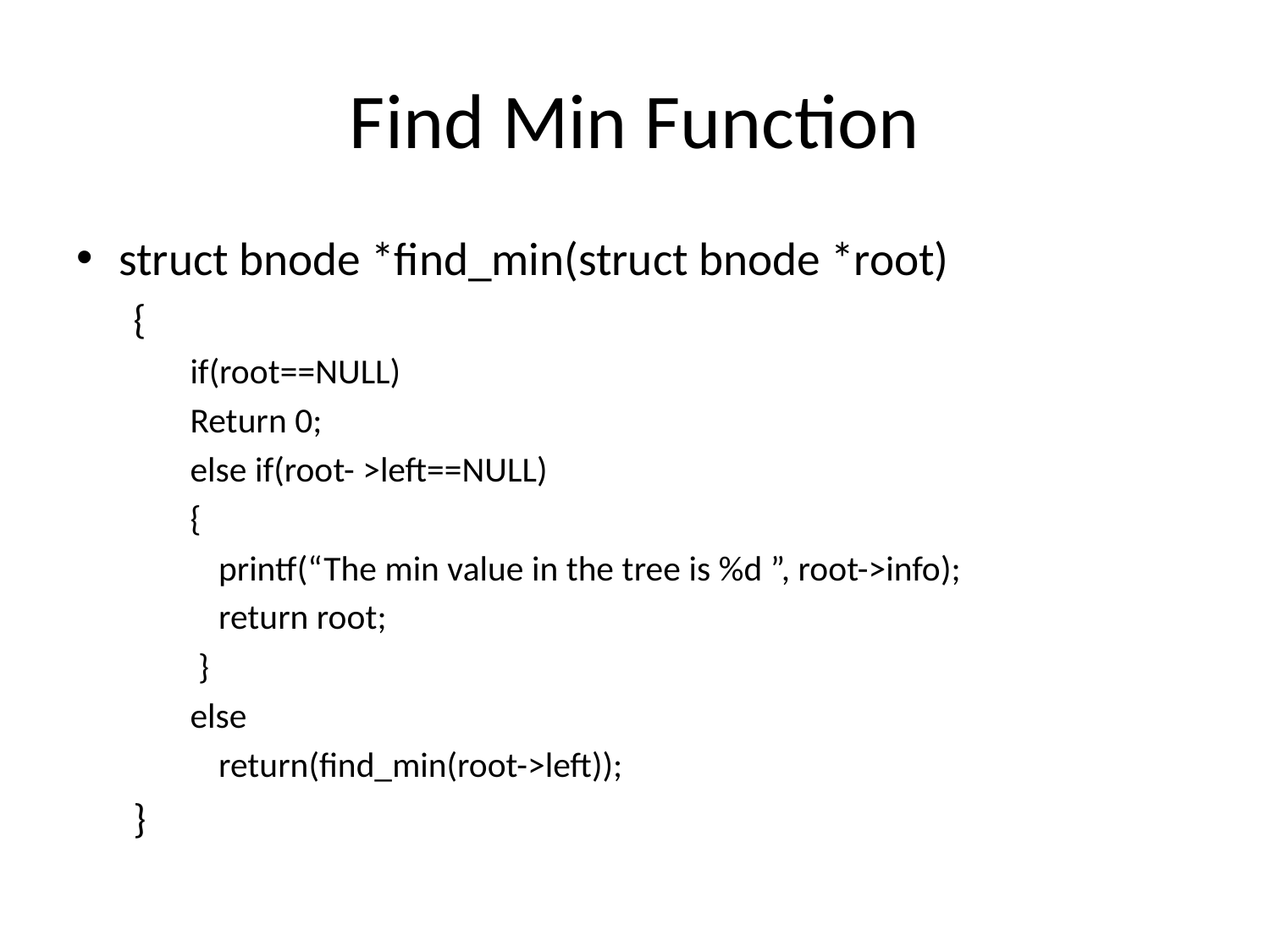

# Find Min Function
struct bnode *find_min(struct bnode *root)
{
if(root==NULL)
Return 0;
else if(root- >left==NULL)
{
	printf(“The min value in the tree is %d ”, root->info);
	return root;
 }
else
	return(find_min(root->left));
}